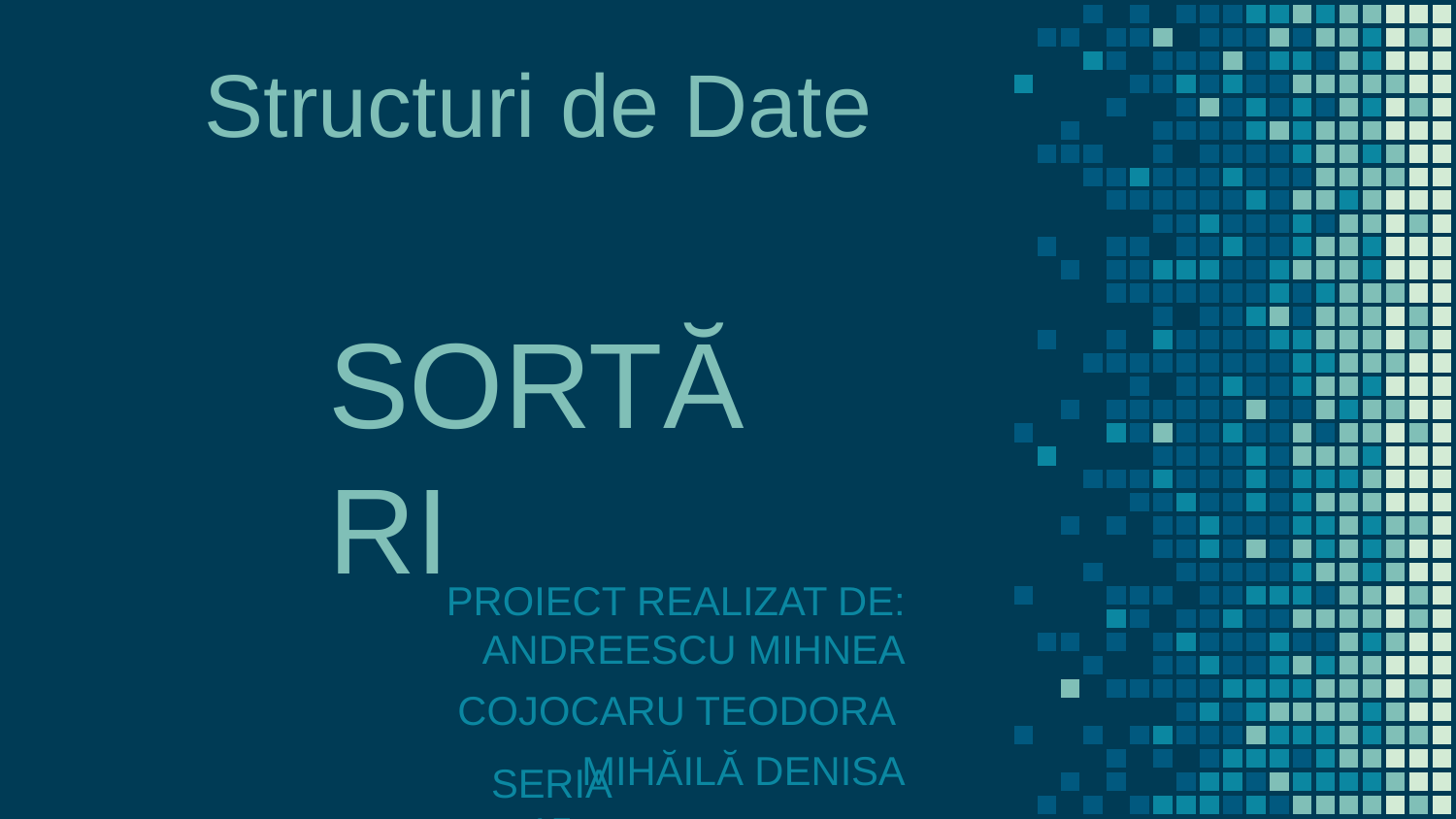

# Structuri de Date
SORTĂRI
PROIECT REALIZAT DE: ANDREESCU MIHNEA
COJOCARU TEODORA
MIHĂILĂ DENISA

SERIA 15